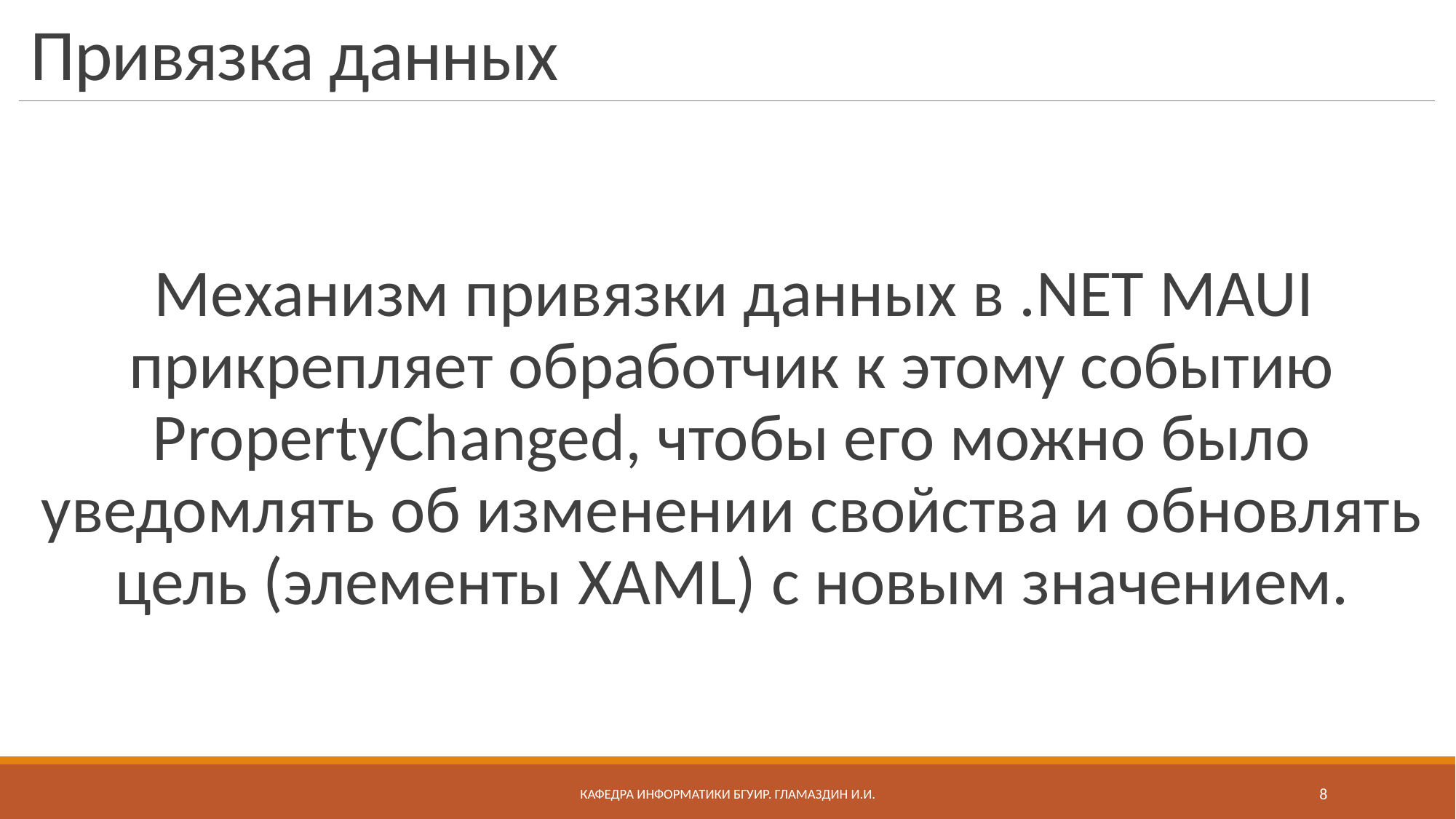

# Привязка данных
Механизм привязки данных в .NET MAUI прикрепляет обработчик к этому событию PropertyChanged, чтобы его можно было уведомлять об изменении свойства и обновлять цель (элементы XAML) с новым значением.
Кафедра информатики бгуир. Гламаздин И.и.
8